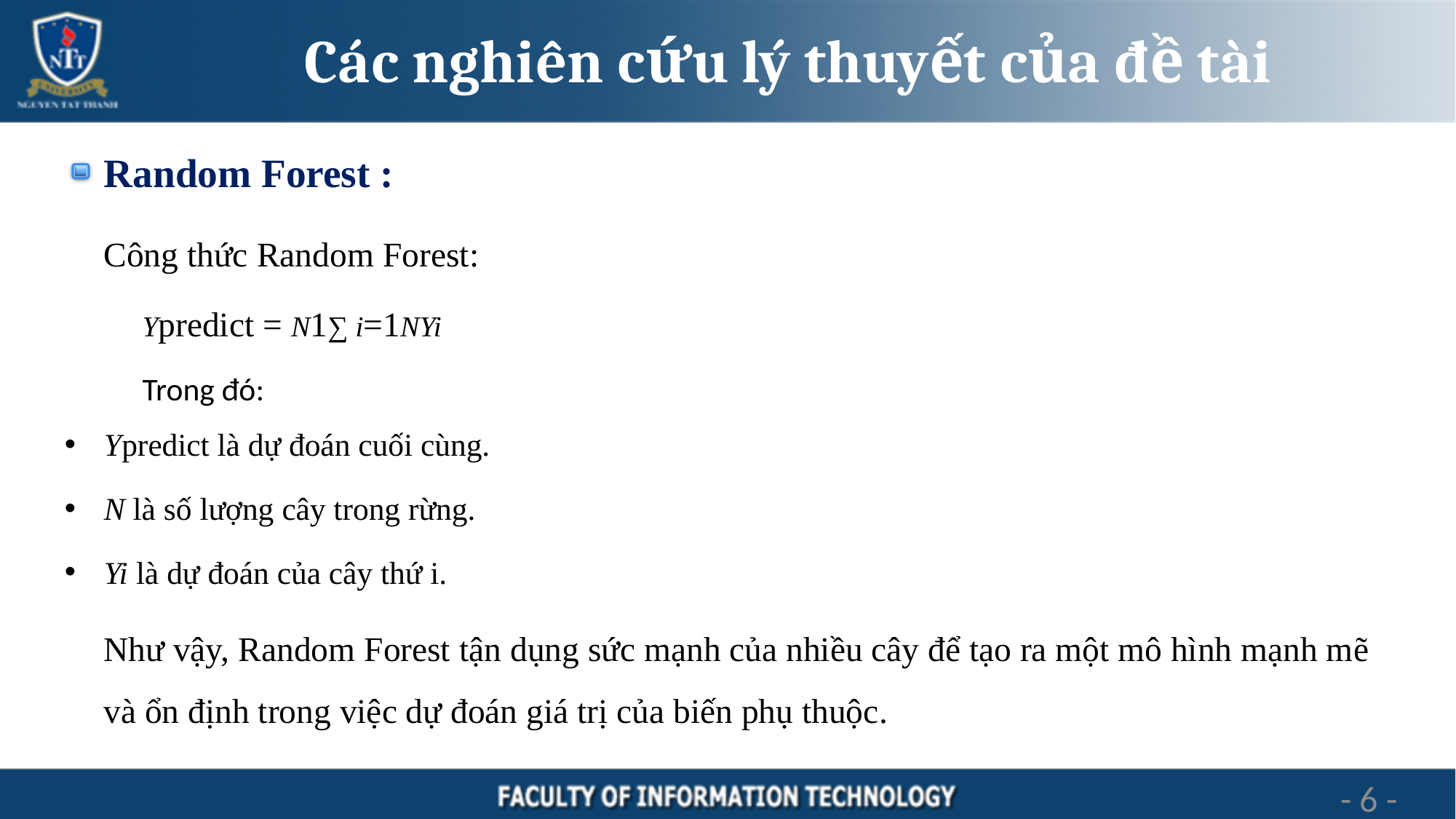

# Các nghiên cứu lý thuyết của đề tài
Random Forest :
Công thức Random Forest:
Ypredict ​= N1​∑ i=1N​Yi​
Trong đó:
Ypredict​ là dự đoán cuối cùng.
N là số lượng cây trong rừng.
Yi​ là dự đoán của cây thứ i.
Như vậy, Random Forest tận dụng sức mạnh của nhiều cây để tạo ra một mô hình mạnh mẽ và ổn định trong việc dự đoán giá trị của biến phụ thuộc.
6